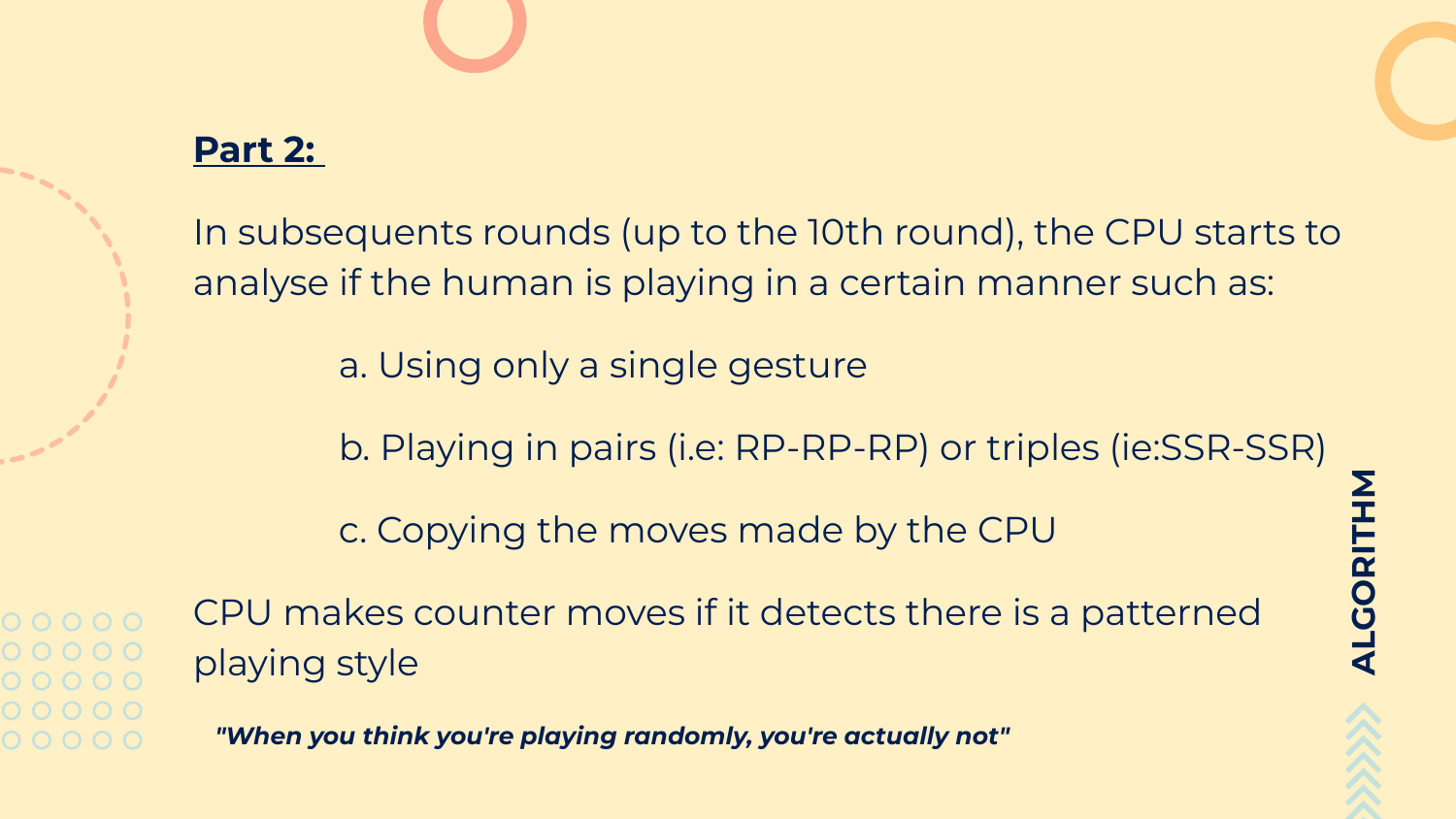

# ALGORITHM
Part 2:
In subsequents rounds (up to the 10th round), the CPU starts to analyse if the human is playing in a certain manner such as:
	a. Using only a single gesture
	b. Playing in pairs (i.e: RP-RP-RP) or triples (ie:SSR-SSR)
	c. Copying the moves made by the CPU
CPU makes counter moves if it detects there is a patterned playing style

"When you think you're playing randomly, you're actually not"